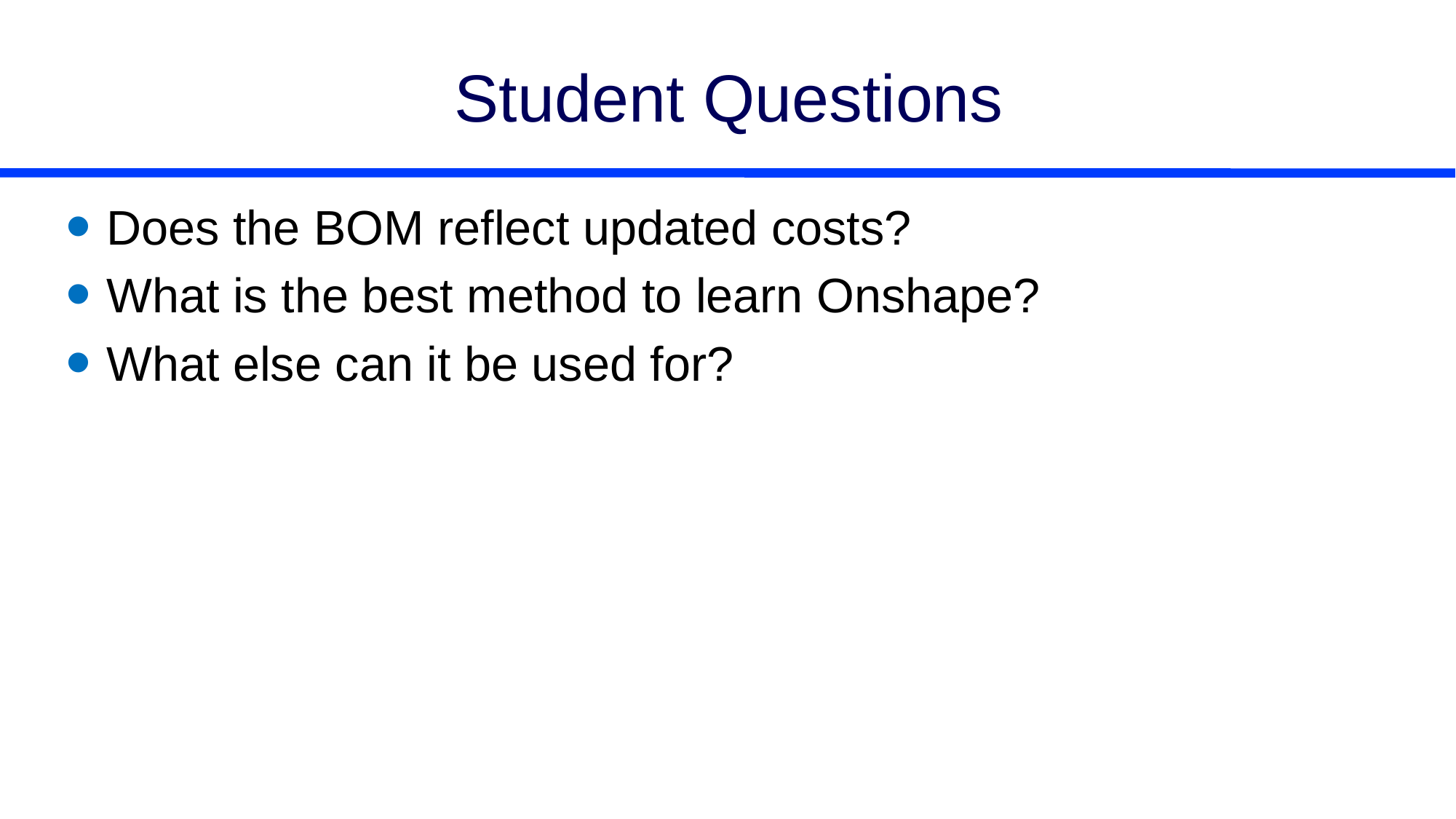

# Student Questions
Does the BOM reflect updated costs?
What is the best method to learn Onshape?
What else can it be used for?